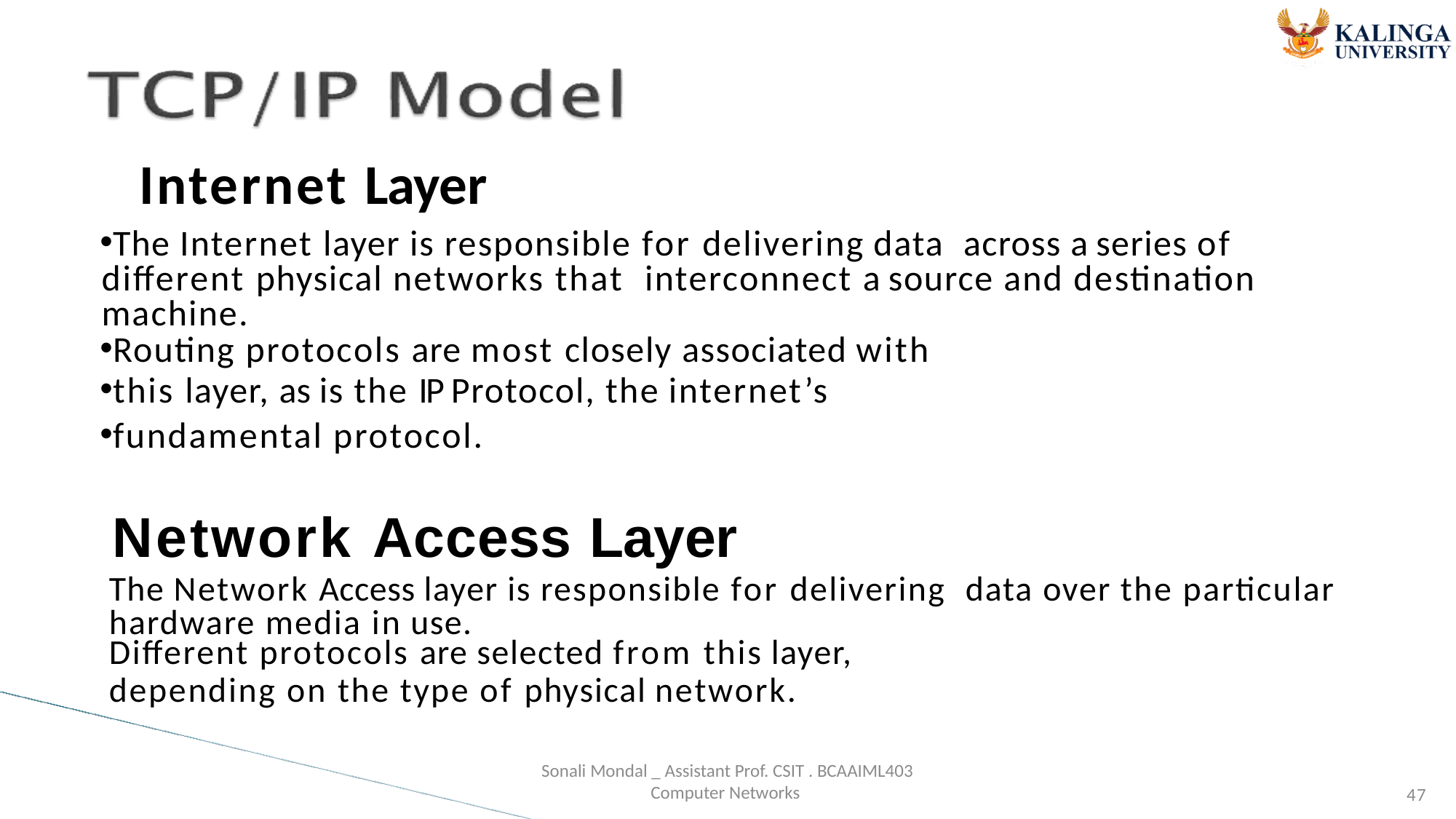

# Internet Layer
The Internet layer is responsible for delivering data  across a series of different physical networks that  interconnect a source and destination machine.
Routing protocols are most closely associated with
this layer, as is the IP Protocol, the internet’s
fundamental protocol.
Network Access Layer
The Network Access layer is responsible for delivering  data over the particular hardware media in use.
Different protocols are selected from this layer,
depending on the type of physical network.

Sonali Mondal _ Assistant Prof. CSIT . BCAAIML403 Computer Networks
47